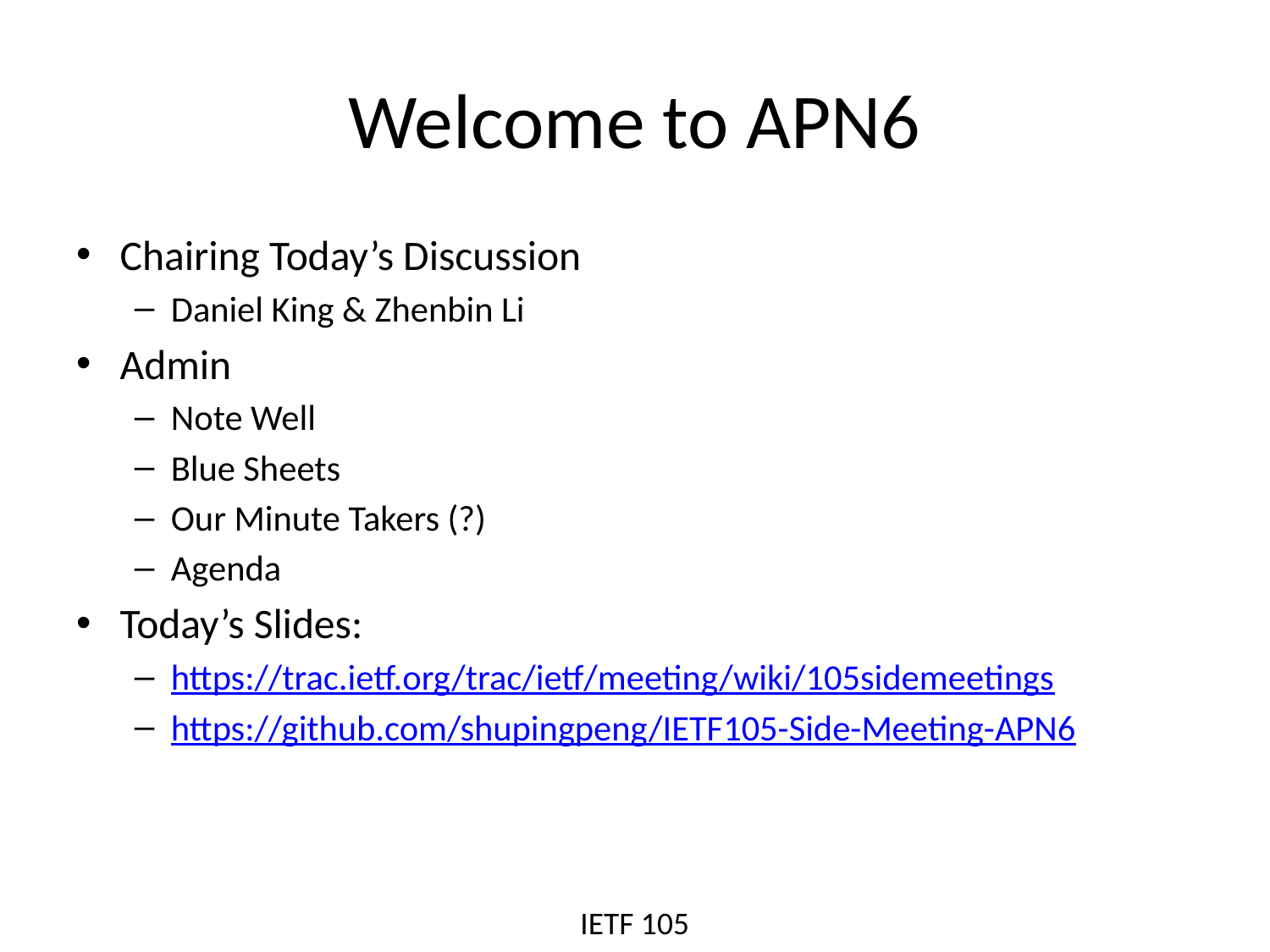

# Welcome to APN6
Chairing Today’s Discussion
Daniel King & Zhenbin Li
Admin
Note Well
Blue Sheets
Our Minute Takers (?)
Agenda
Today’s Slides:
https://trac.ietf.org/trac/ietf/meeting/wiki/105sidemeetings
https://github.com/shupingpeng/IETF105-Side-Meeting-APN6

IETF 105